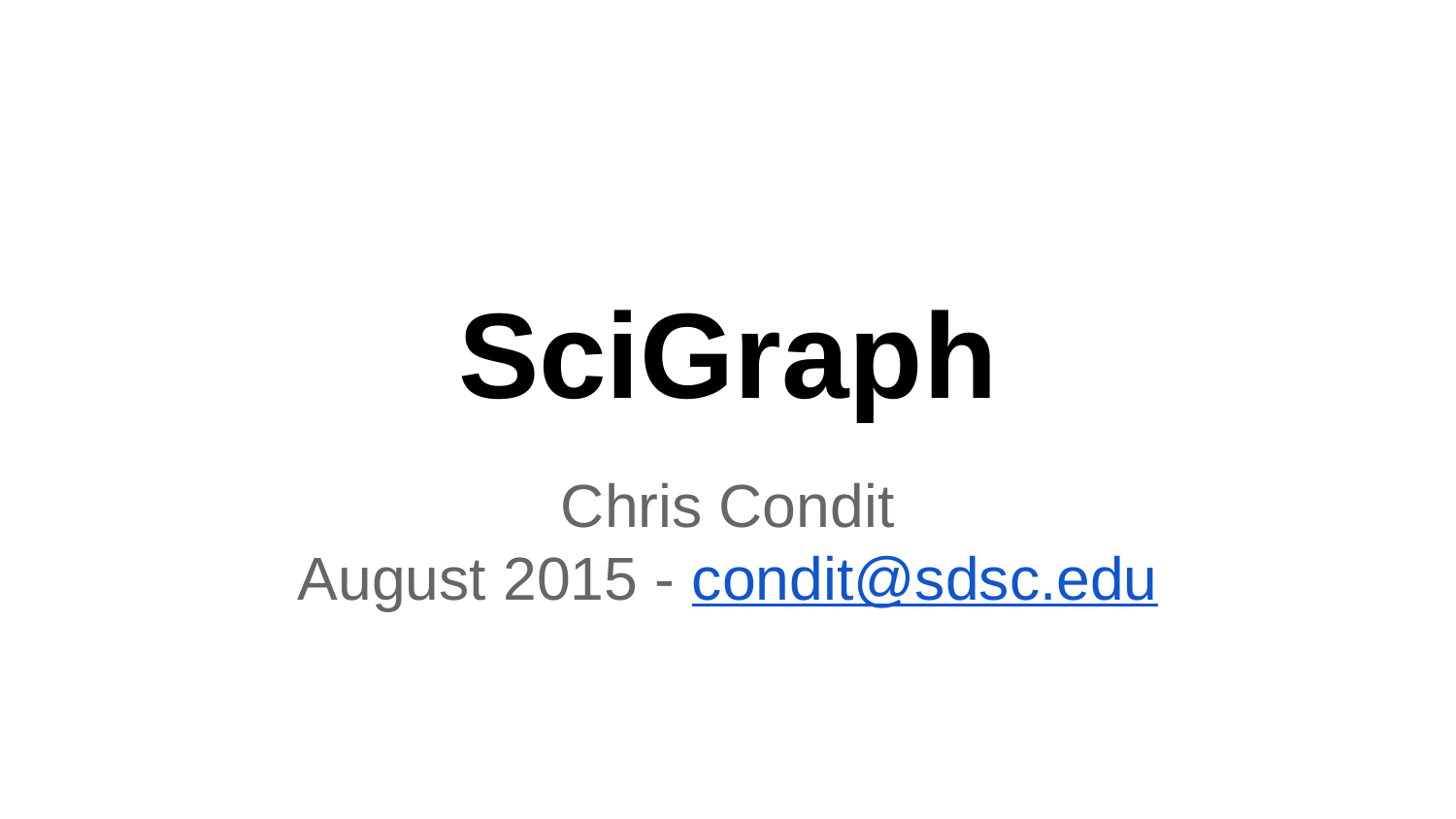

# SciGraph
Chris Condit
August 2015 - condit@sdsc.edu